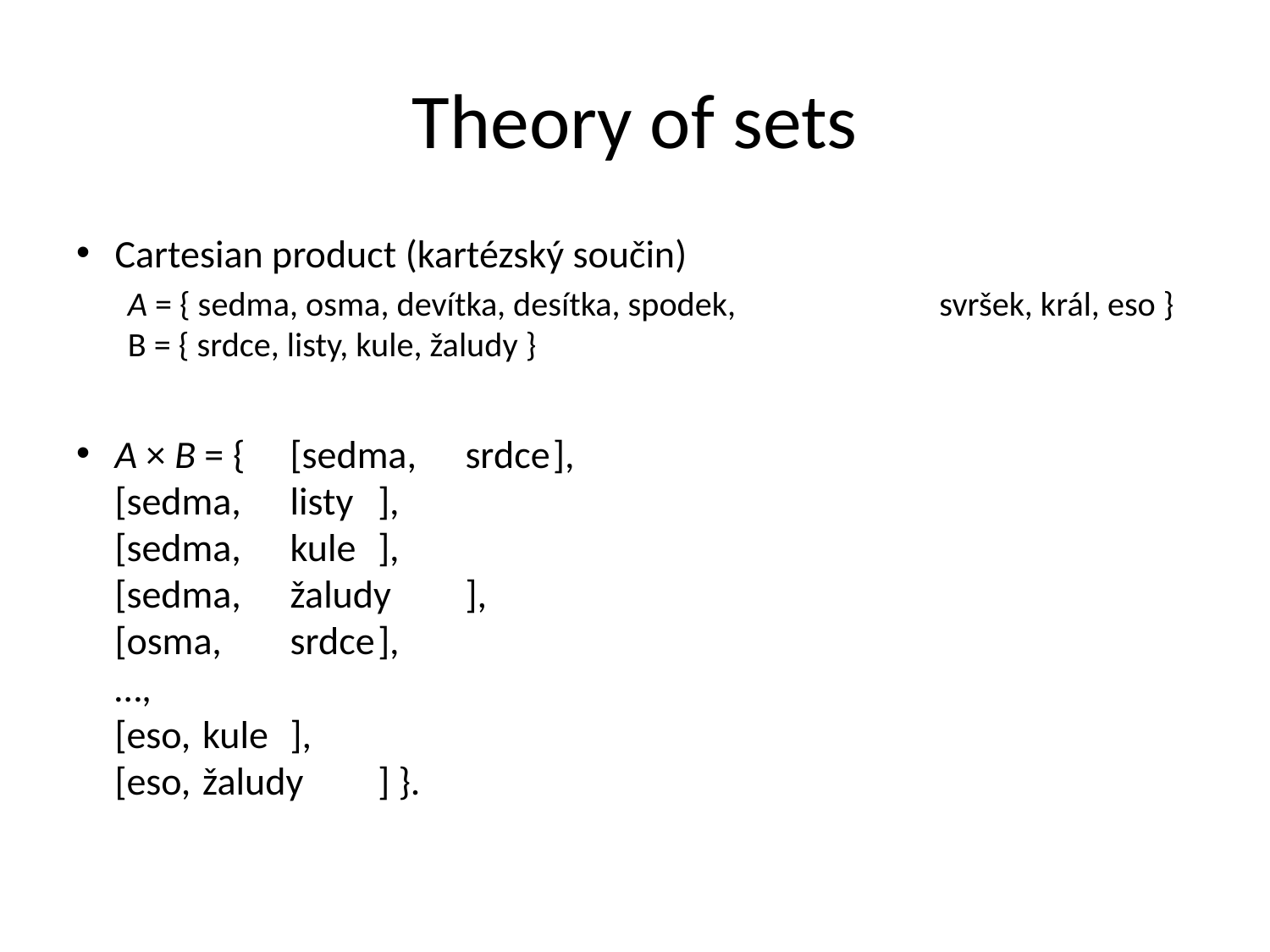

# Theory of sets
Cartesian product (kartézský součin)
A = { sedma, osma, devítka, desítka, spodek, 		       	   svršek, král, eso }
B = { srdce, listy, kule, žaludy }

A × B = { 	[sedma, 	srdce	],
		[sedma, 	listy	],
		[sedma, 	kule	],
		[sedma, 	žaludy	],
		[osma, 	srdce	],
		…,
		[eso, 		kule	],
		[eso,		žaludy	] }.